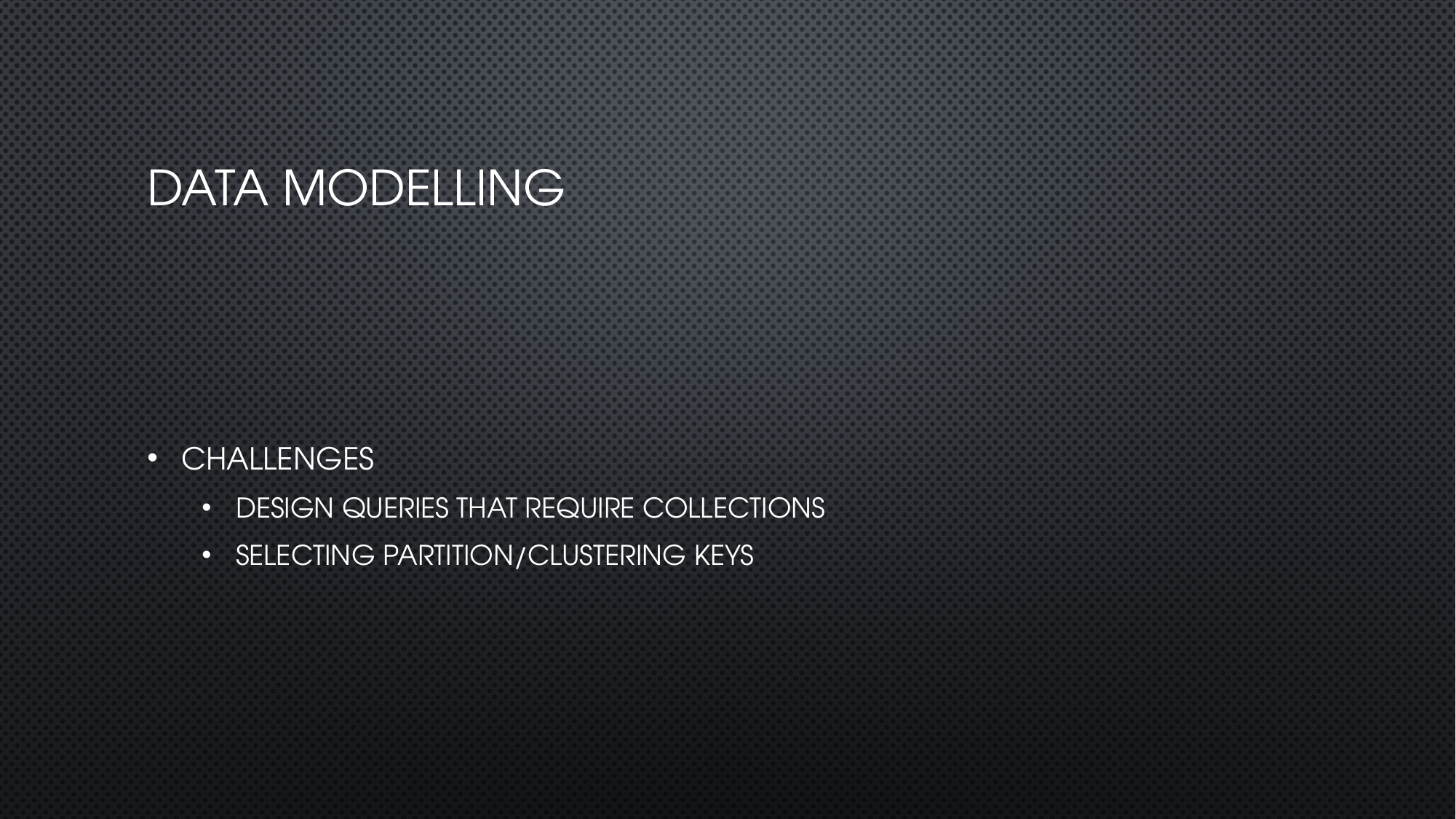

# Data Modelling
Challenges
Design queries that require collections
Selecting Partition/Clustering Keys